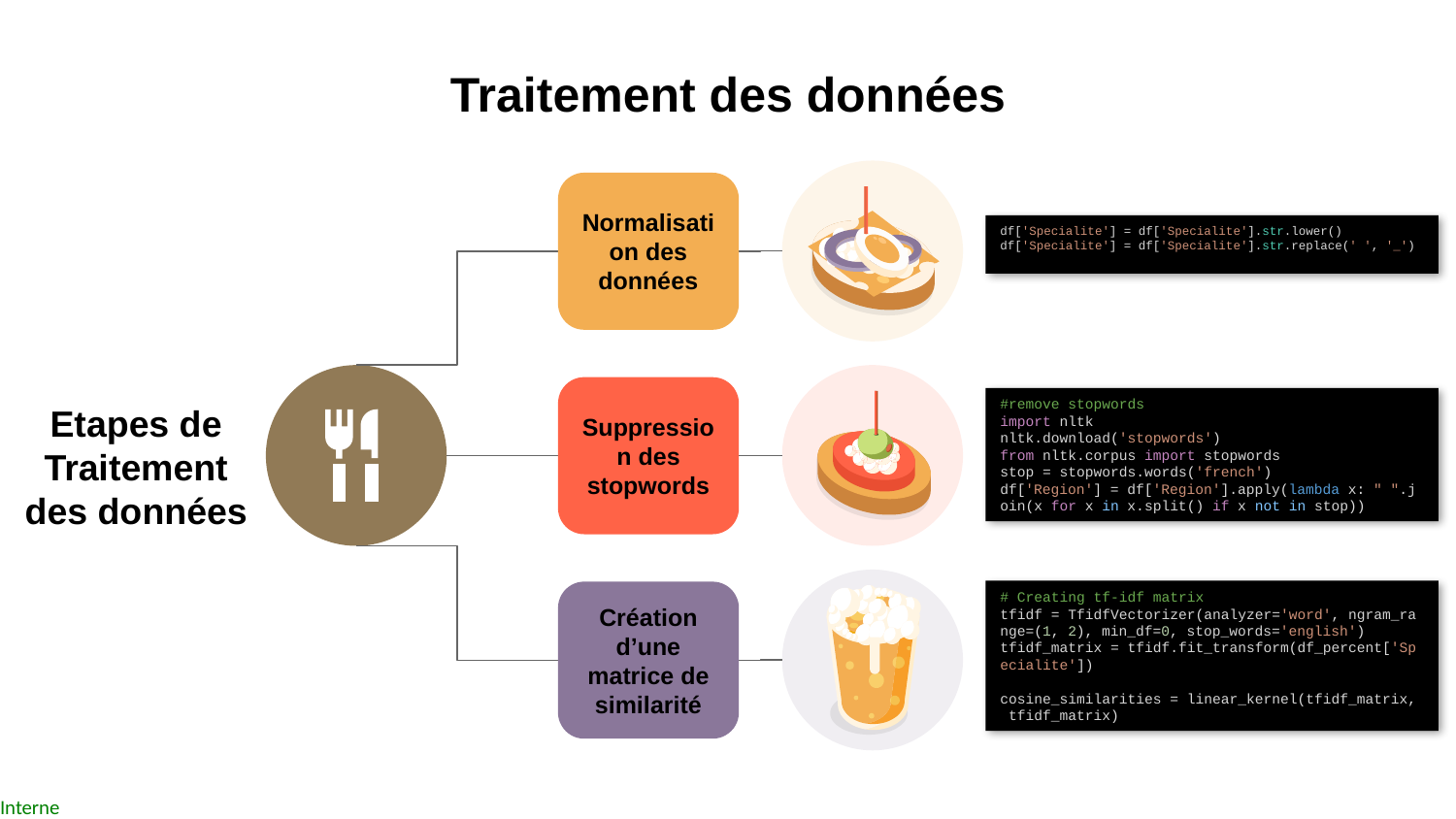

# Traitement des données

Normalisation des données

df['Specialite'] = df['Specialite'].str.lower()
df['Specialite'] = df['Specialite'].str.replace(' ', '_')

Suppression des stopwords
#remove stopwords
import nltk
nltk.download('stopwords')
from nltk.corpus import stopwords
stop = stopwords.words('french')
df['Region'] = df['Region'].apply(lambda x: " ".join(x for x in x.split() if x not in stop))

Etapes de Traitement des données
# Creating tf-idf matrix
tfidf = TfidfVectorizer(analyzer='word', ngram_range=(1, 2), min_df=0, stop_words='english')
tfidf_matrix = tfidf.fit_transform(df_percent['Specialite'])
cosine_similarities = linear_kernel(tfidf_matrix, tfidf_matrix)
Création d’une matrice de similarité